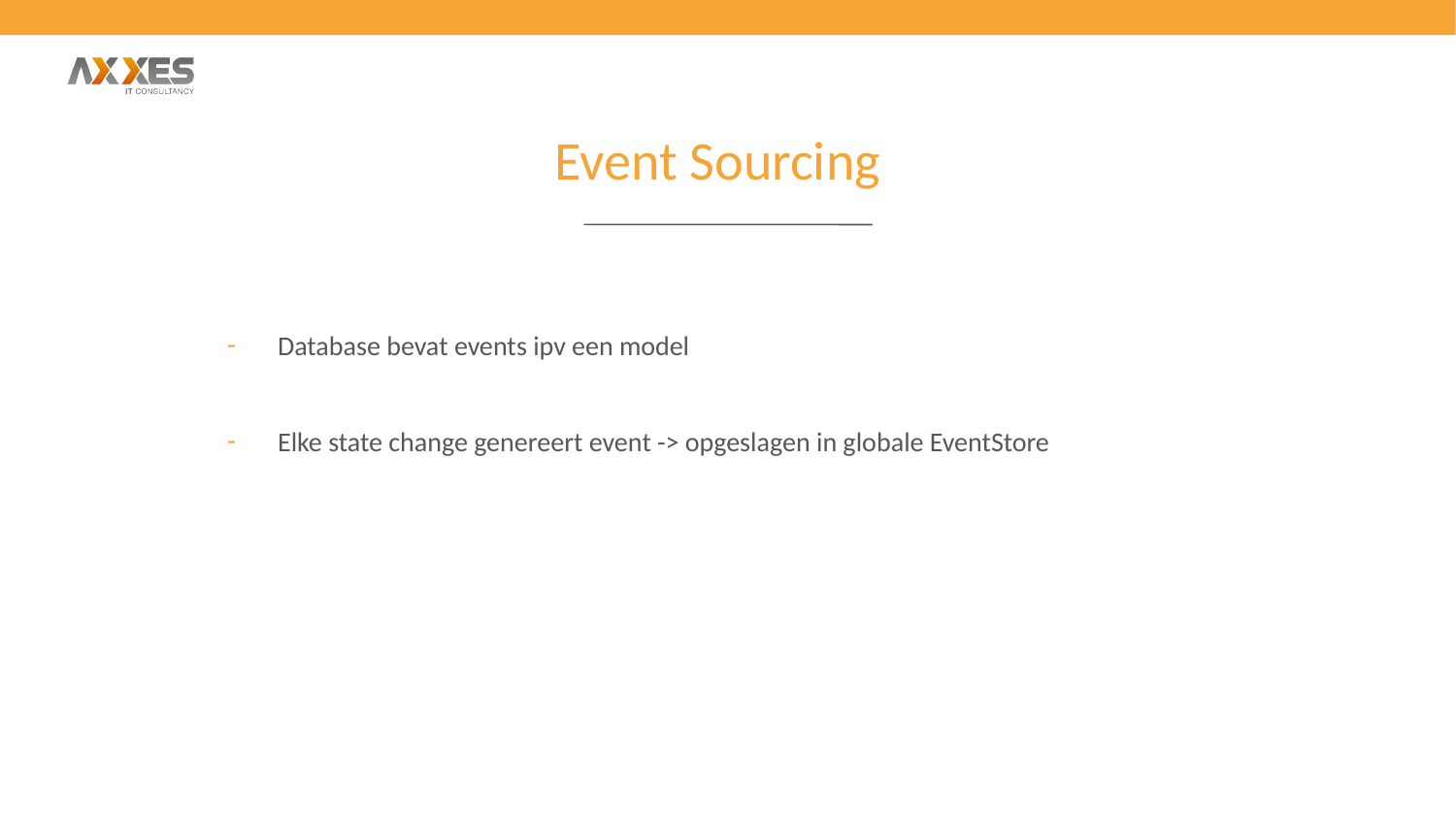

Event Sourcing

Database bevat events ipv een model

Elke state change genereert event -> opgeslagen in globale EventStore